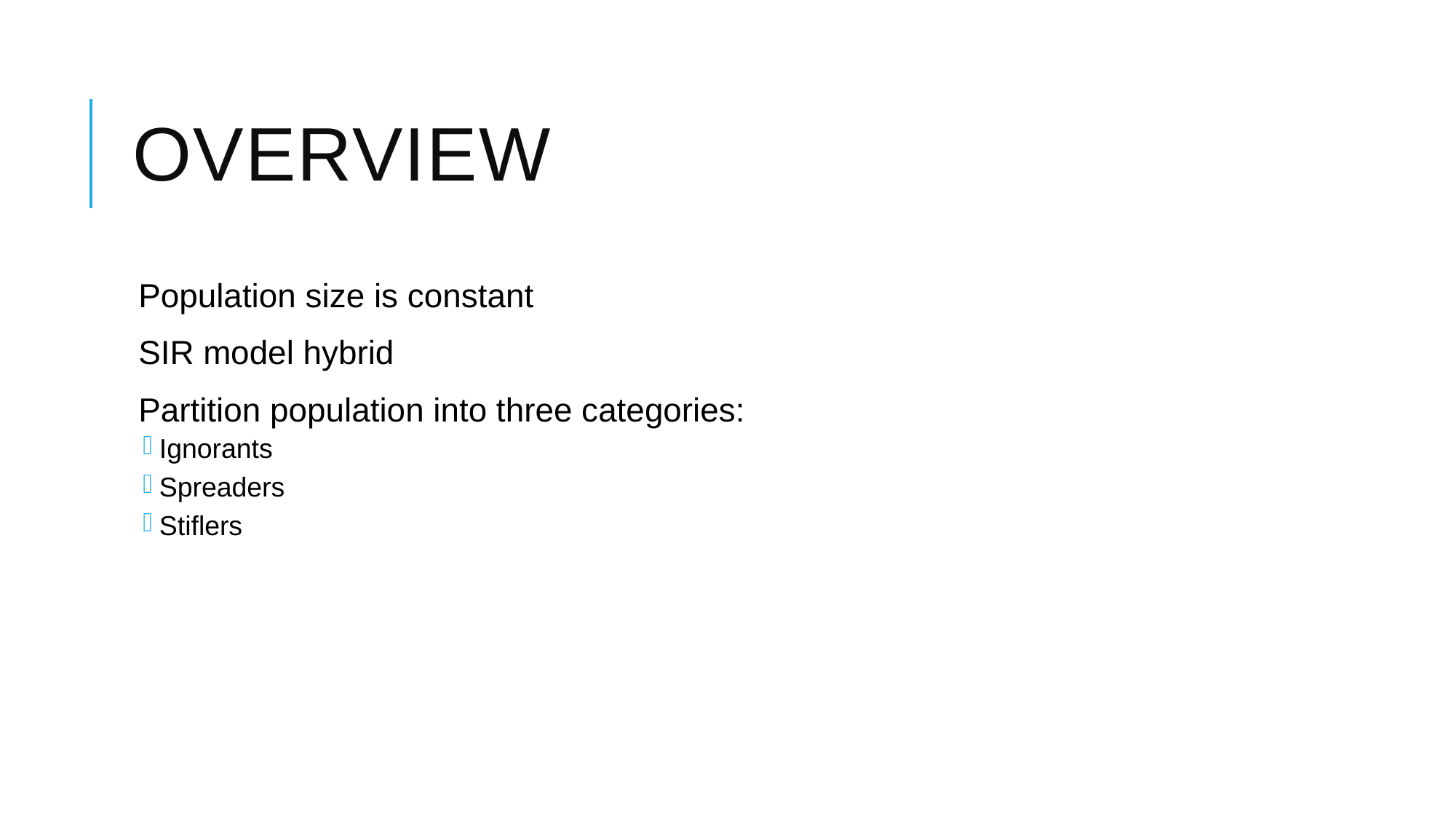

# Overview
Population size is constant
SIR model hybrid
Partition population into three categories:
Ignorants
Spreaders
Stiflers